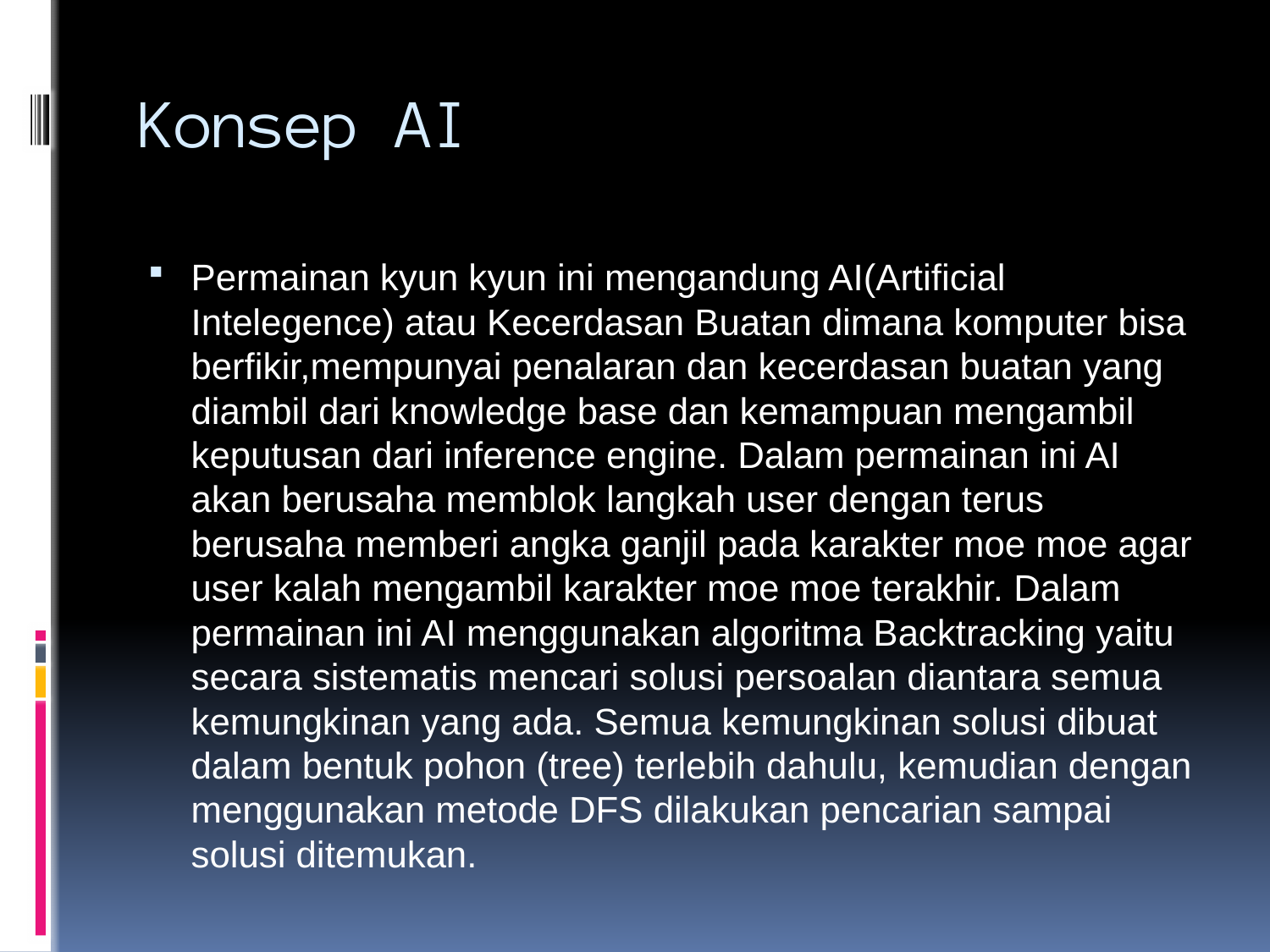

# Konsep AI
Permainan kyun kyun ini mengandung AI(Artificial Intelegence) atau Kecerdasan Buatan dimana komputer bisa berfikir,mempunyai penalaran dan kecerdasan buatan yang diambil dari knowledge base dan kemampuan mengambil keputusan dari inference engine. Dalam permainan ini AI akan berusaha memblok langkah user dengan terus berusaha memberi angka ganjil pada karakter moe moe agar user kalah mengambil karakter moe moe terakhir. Dalam permainan ini AI menggunakan algoritma Backtracking yaitu secara sistematis mencari solusi persoalan diantara semua kemungkinan yang ada. Semua kemungkinan solusi dibuat dalam bentuk pohon (tree) terlebih dahulu, kemudian dengan menggunakan metode DFS dilakukan pencarian sampai solusi ditemukan.